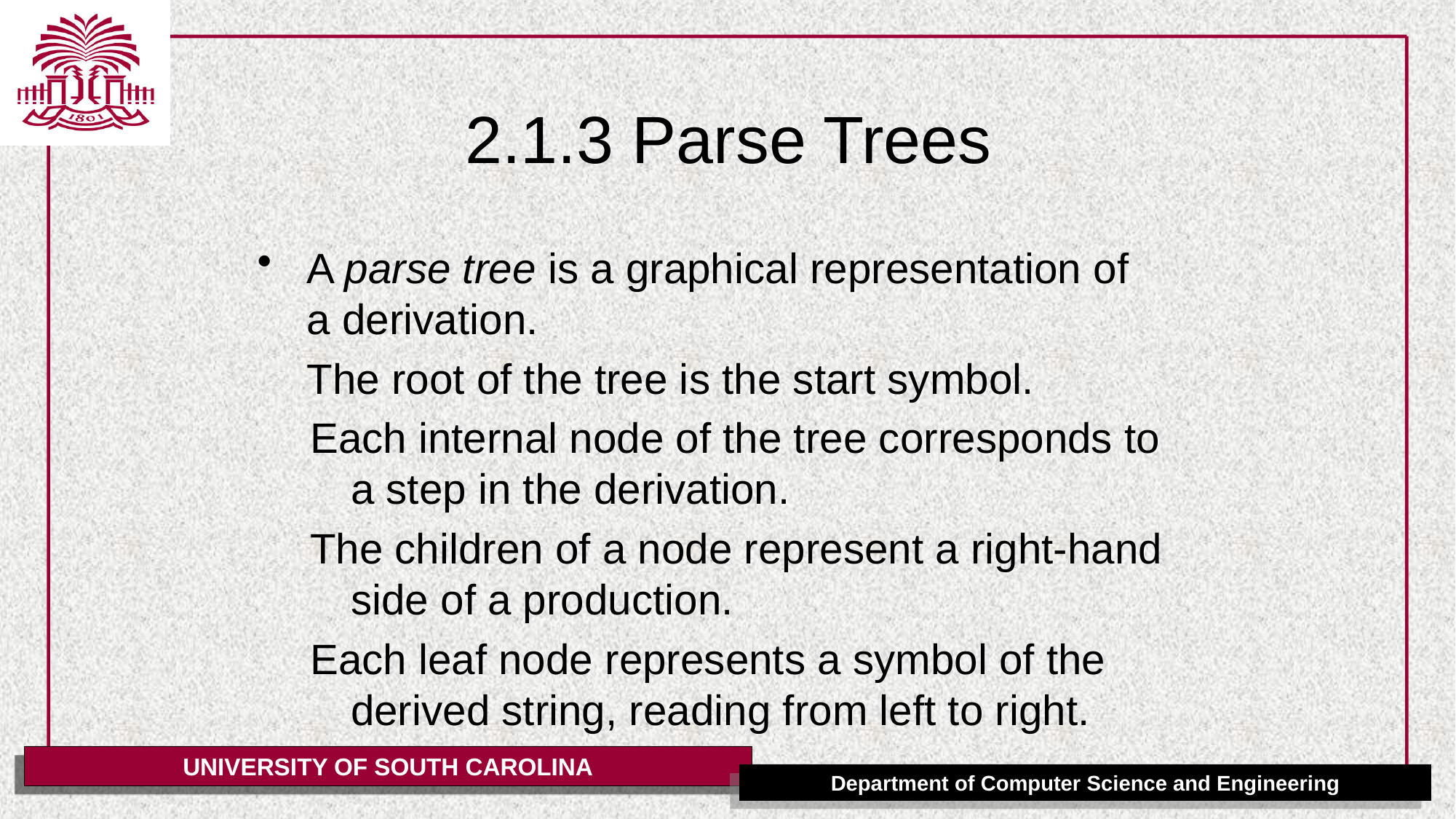

# 2.1.3 Parse Trees
A parse tree is a graphical representation of  a derivation.
	The root of the tree is the start symbol.
Each internal node of the tree corresponds to a step in the derivation.
The children of a node represent a right-hand side of a production.
Each leaf node represents a symbol of the derived string, reading from left to right.